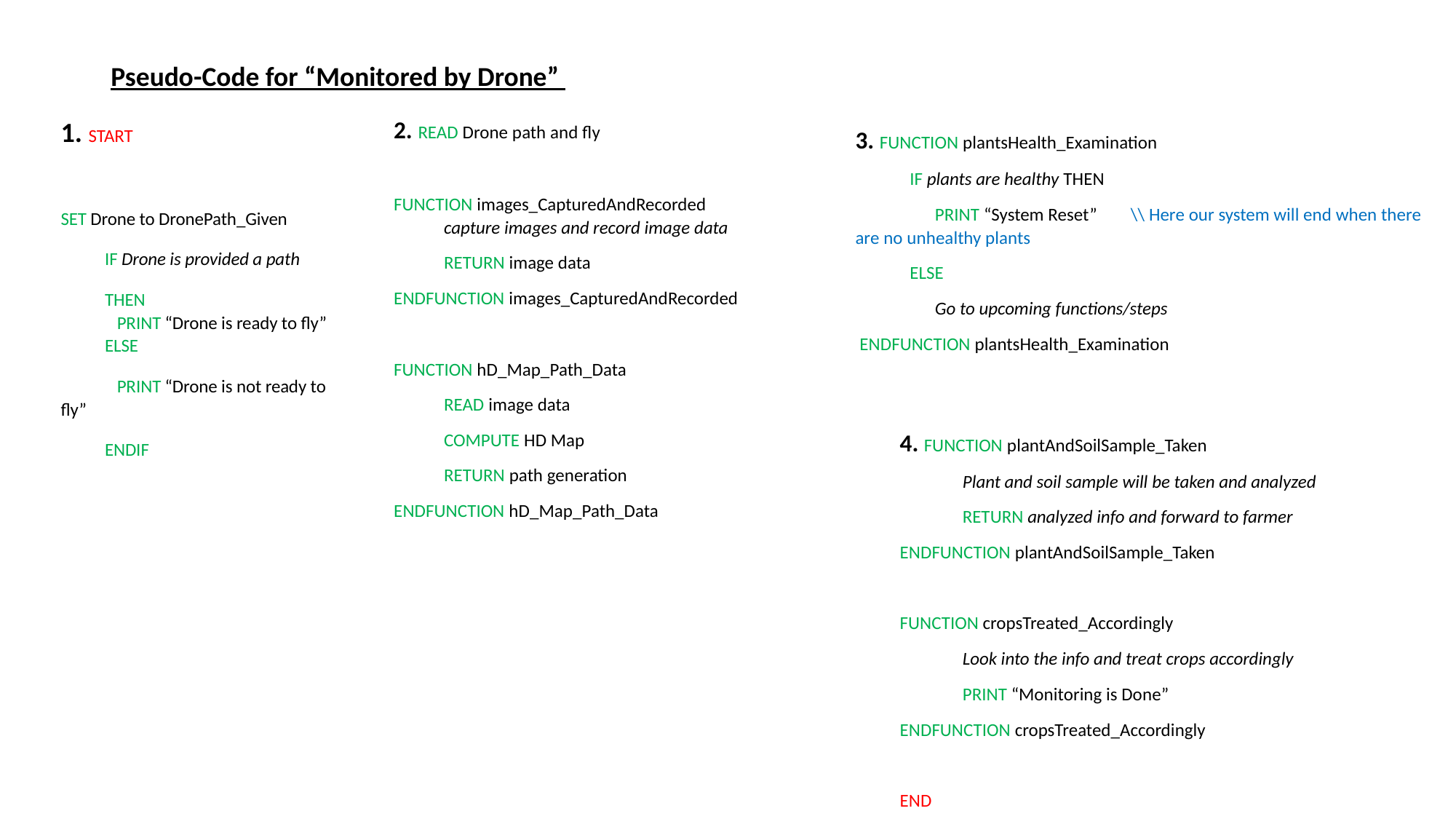

# Pseudo-Code for “Monitored by Drone”
1. START

SET Drone to DronePath_Given
           IF Drone is provided a path
           THEN
              PRINT “Drone is ready to fly”
           ELSE
              PRINT “Drone is not ready to fly”
           ENDIF

2. READ Drone path and fly

FUNCTION images_CapturedAndRecorded
            capture images and record image data
            RETURN image data
ENDFUNCTION images_CapturedAndRecorded

FUNCTION hD_Map_Path_Data
            READ image data
            COMPUTE HD Map
            RETURN path generation
ENDFUNCTION hD_Map_Path_Data

3. FUNCTION plantsHealth_Examination
             IF plants are healthy THEN
                   PRINT “System Reset”        \\ Here our system will end when there are no unhealthy plants
             ELSE
                   Go to upcoming functions/steps
 ENDFUNCTION plantsHealth_Examination
4. FUNCTION plantAndSoilSample_Taken
               Plant and soil sample will be taken and analyzed
               RETURN analyzed info and forward to farmer
ENDFUNCTION plantAndSoilSample_Taken

FUNCTION cropsTreated_Accordingly
               Look into the info and treat crops accordingly
               PRINT “Monitoring is Done”
ENDFUNCTION cropsTreated_Accordingly

END